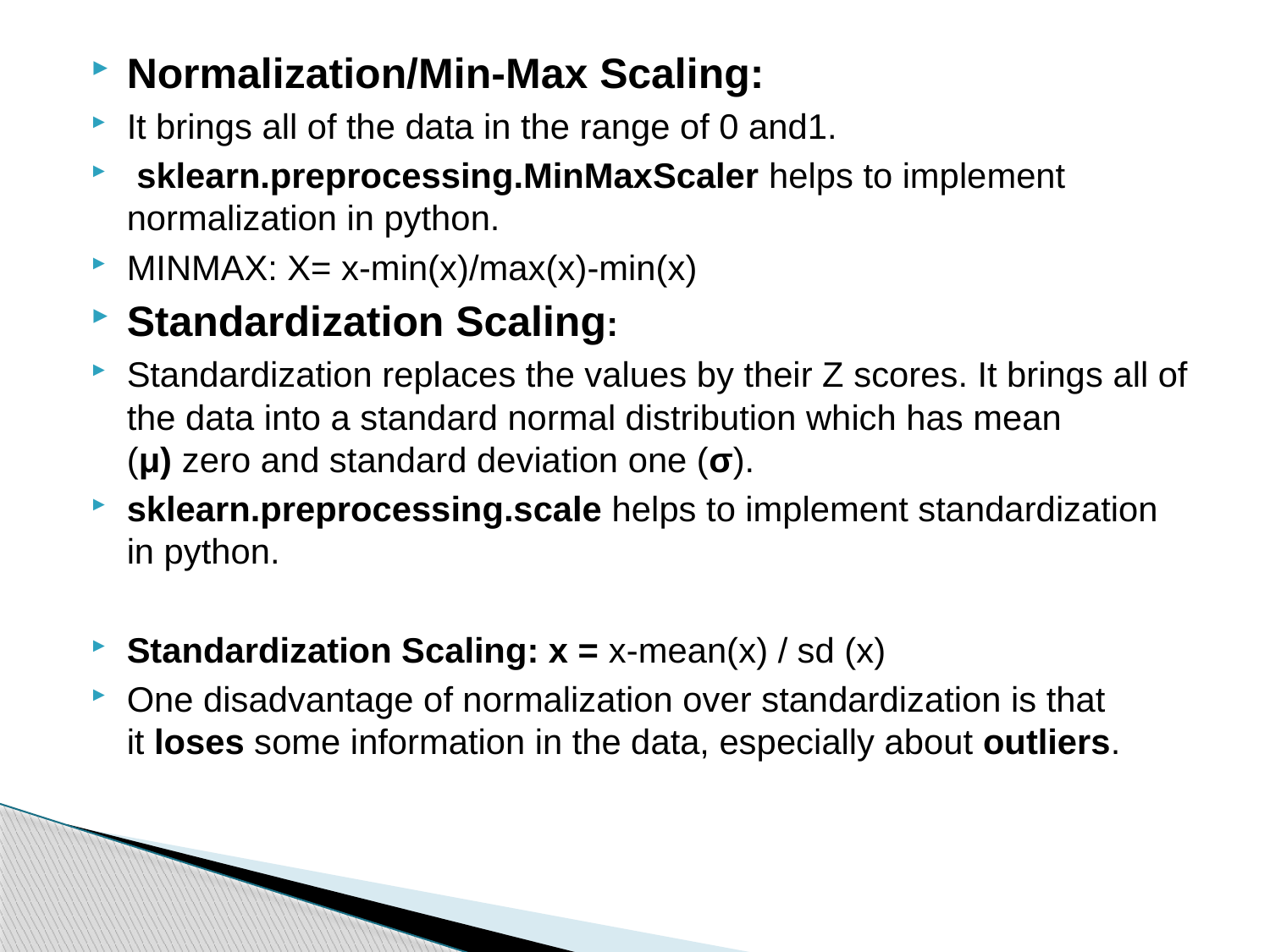

Normalization/Min-Max Scaling:
It brings all of the data in the range of 0 and1.
 sklearn.preprocessing.MinMaxScaler helps to implement normalization in python.
MINMAX: X= x-min(x)/max(x)-min(x)
Standardization Scaling:
Standardization replaces the values by their Z scores. It brings all of the data into a standard normal distribution which has mean (μ) zero and standard deviation one (σ).
sklearn.preprocessing.scale helps to implement standardization in python.

Standardization Scaling: x = x-mean(x) / sd (x)
One disadvantage of normalization over standardization is that it loses some information in the data, especially about outliers.